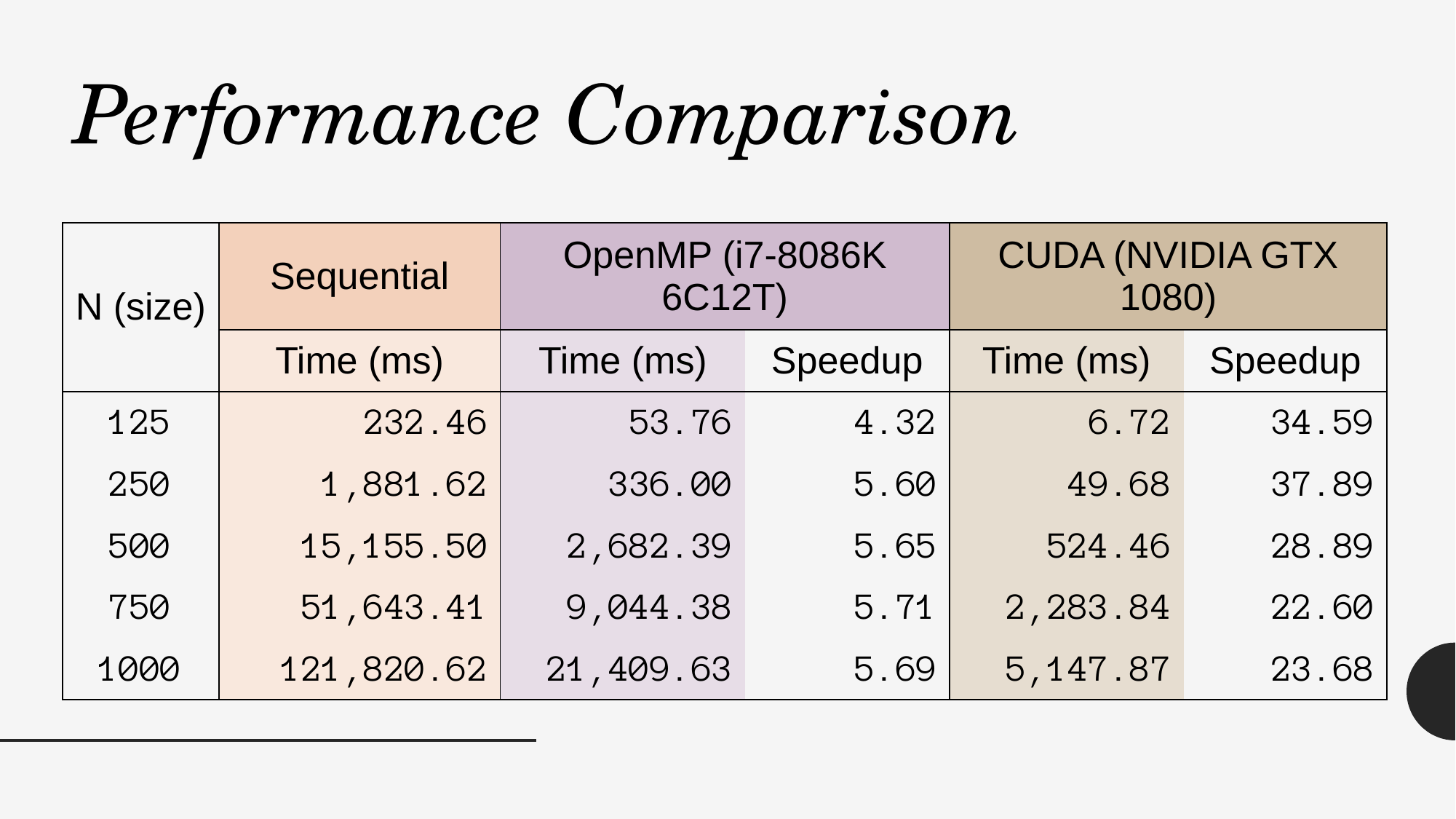

# Performance Comparison
| N (size) | Sequential | OpenMP (i7-8086K 6C12T) |  | CUDA (NVIDIA GTX 1080) |  |
| --- | --- | --- | --- | --- | --- |
|  | Time (ms) | Time (ms) | Speedup | Time (ms) | Speedup |
| 125 | 232.46 | 53.76 | 4.32 | 6.72 | 34.59 |
| 250 | 1,881.62 | 336.00 | 5.60 | 49.68 | 37.89 |
| 500 | 15,155.50 | 2,682.39 | 5.65 | 524.46 | 28.89 |
| 750 | 51,643.41 | 9,044.38 | 5.71 | 2,283.84 | 22.60 |
| 1000 | 121,820.62 | 21,409.63 | 5.69 | 5,147.87 | 23.68 |